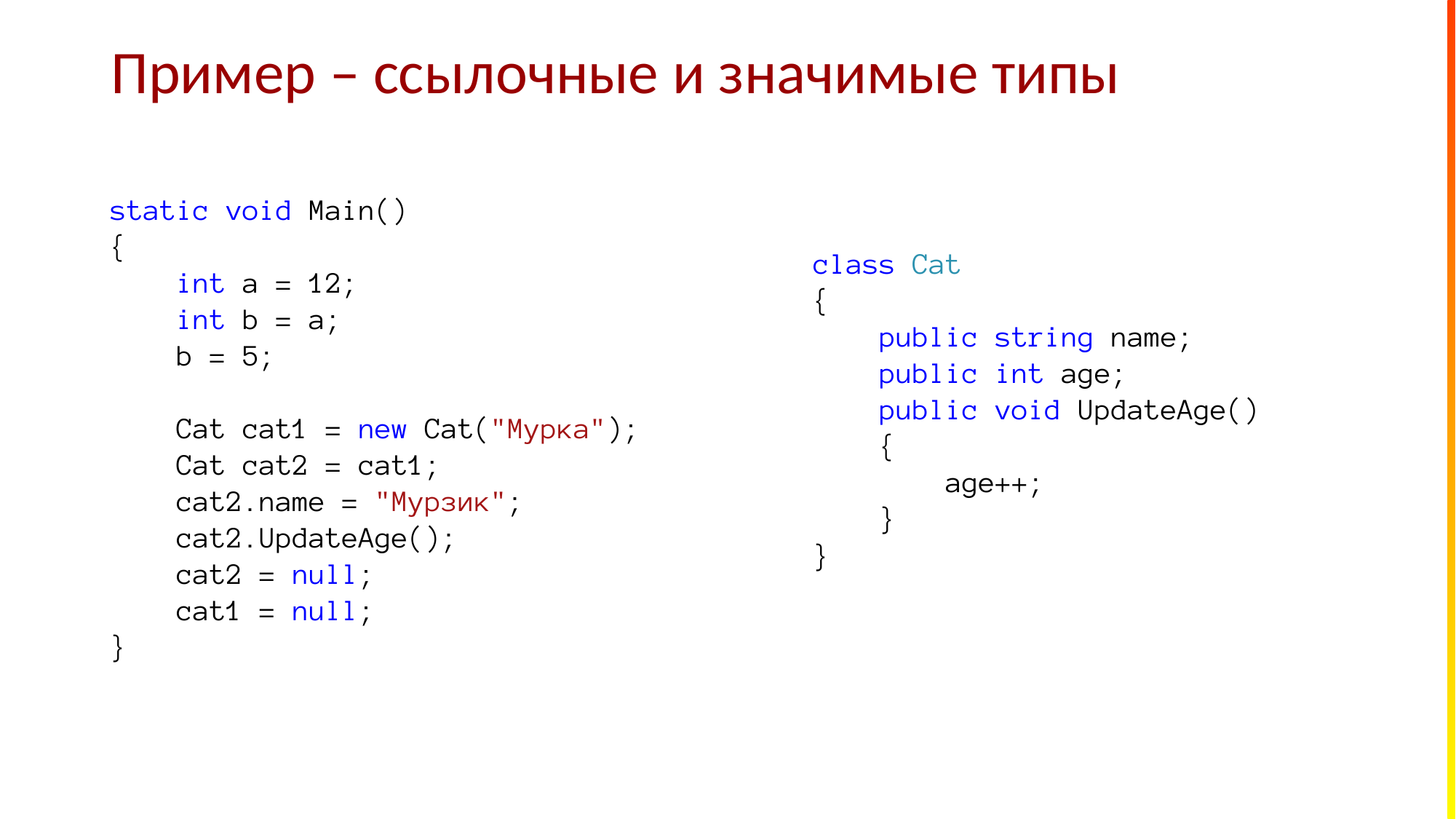

# Пример – ссылочные и значимые типы
static void Main()
{
    int a = 12;
    int b = a;
    b = 5;

    Cat cat1 = new Cat("Мурка");
    Cat cat2 = cat1;
    cat2.name = "Мурзик";
    cat2.UpdateAge();
    cat2 = null;
    cat1 = null;
}
class Cat
{
    public string name;
    public int age;
    public void UpdateAge()
    {
        age++;
    }
}